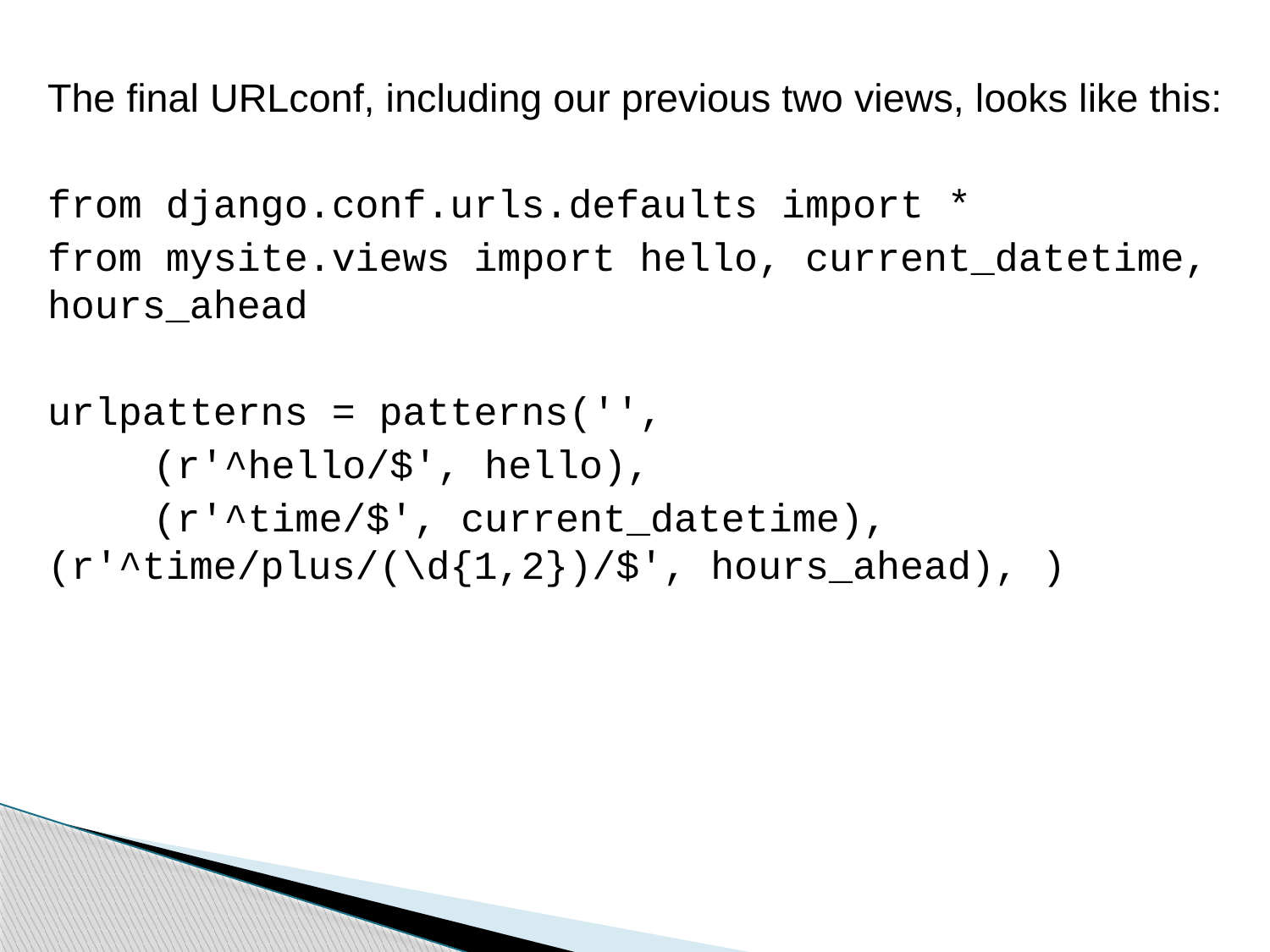

The final URLconf, including our previous two views, looks like this:

from django.conf.urls.defaults import *
from mysite.views import hello, current_datetime, hours_ahead

urlpatterns = patterns('',
	(r'^hello/$', hello),
	(r'^time/$', current_datetime), 	(r'^time/plus/(\d{1,2})/$', hours_ahead), )